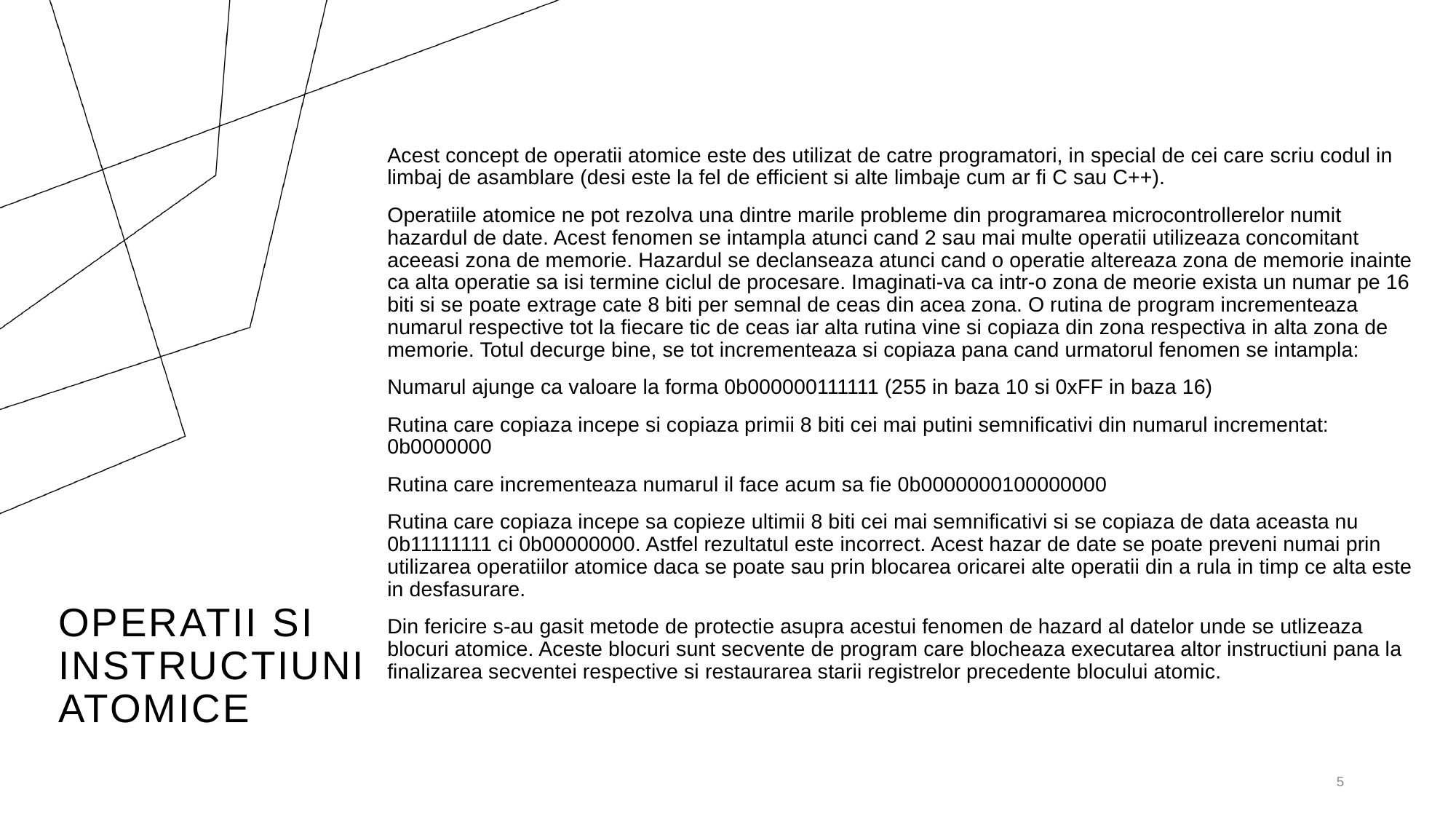

Acest concept de operatii atomice este des utilizat de catre programatori, in special de cei care scriu codul in limbaj de asamblare (desi este la fel de efficient si alte limbaje cum ar fi C sau C++).
Operatiile atomice ne pot rezolva una dintre marile probleme din programarea microcontrollerelor numit hazardul de date. Acest fenomen se intampla atunci cand 2 sau mai multe operatii utilizeaza concomitant aceeasi zona de memorie. Hazardul se declanseaza atunci cand o operatie altereaza zona de memorie inainte ca alta operatie sa isi termine ciclul de procesare. Imaginati-va ca intr-o zona de meorie exista un numar pe 16 biti si se poate extrage cate 8 biti per semnal de ceas din acea zona. O rutina de program incrementeaza numarul respective tot la fiecare tic de ceas iar alta rutina vine si copiaza din zona respectiva in alta zona de memorie. Totul decurge bine, se tot incrementeaza si copiaza pana cand urmatorul fenomen se intampla:
Numarul ajunge ca valoare la forma 0b000000111111 (255 in baza 10 si 0xFF in baza 16)
Rutina care copiaza incepe si copiaza primii 8 biti cei mai putini semnificativi din numarul incrementat: 0b0000000
Rutina care incrementeaza numarul il face acum sa fie 0b0000000100000000
Rutina care copiaza incepe sa copieze ultimii 8 biti cei mai semnificativi si se copiaza de data aceasta nu 0b11111111 ci 0b00000000. Astfel rezultatul este incorrect. Acest hazar de date se poate preveni numai prin utilizarea operatiilor atomice daca se poate sau prin blocarea oricarei alte operatii din a rula in timp ce alta este in desfasurare.
Din fericire s-au gasit metode de protectie asupra acestui fenomen de hazard al datelor unde se utlizeaza blocuri atomice. Aceste blocuri sunt secvente de program care blocheaza executarea altor instructiuni pana la finalizarea secventei respective si restaurarea starii registrelor precedente blocului atomic.
# Operatii si instructiuni atomice
5